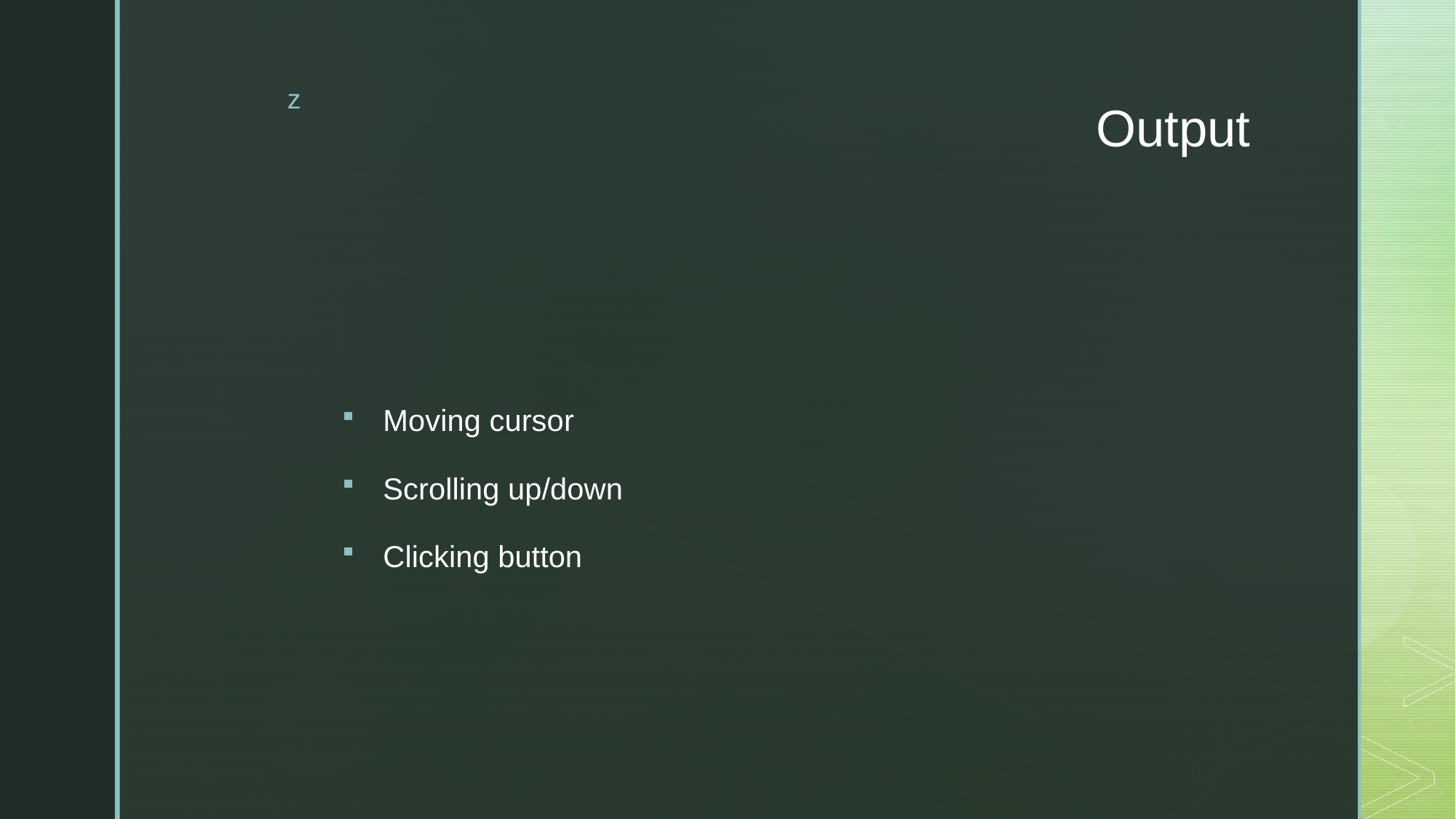

# Output
Moving cursor
Scrolling up/down
Clicking button